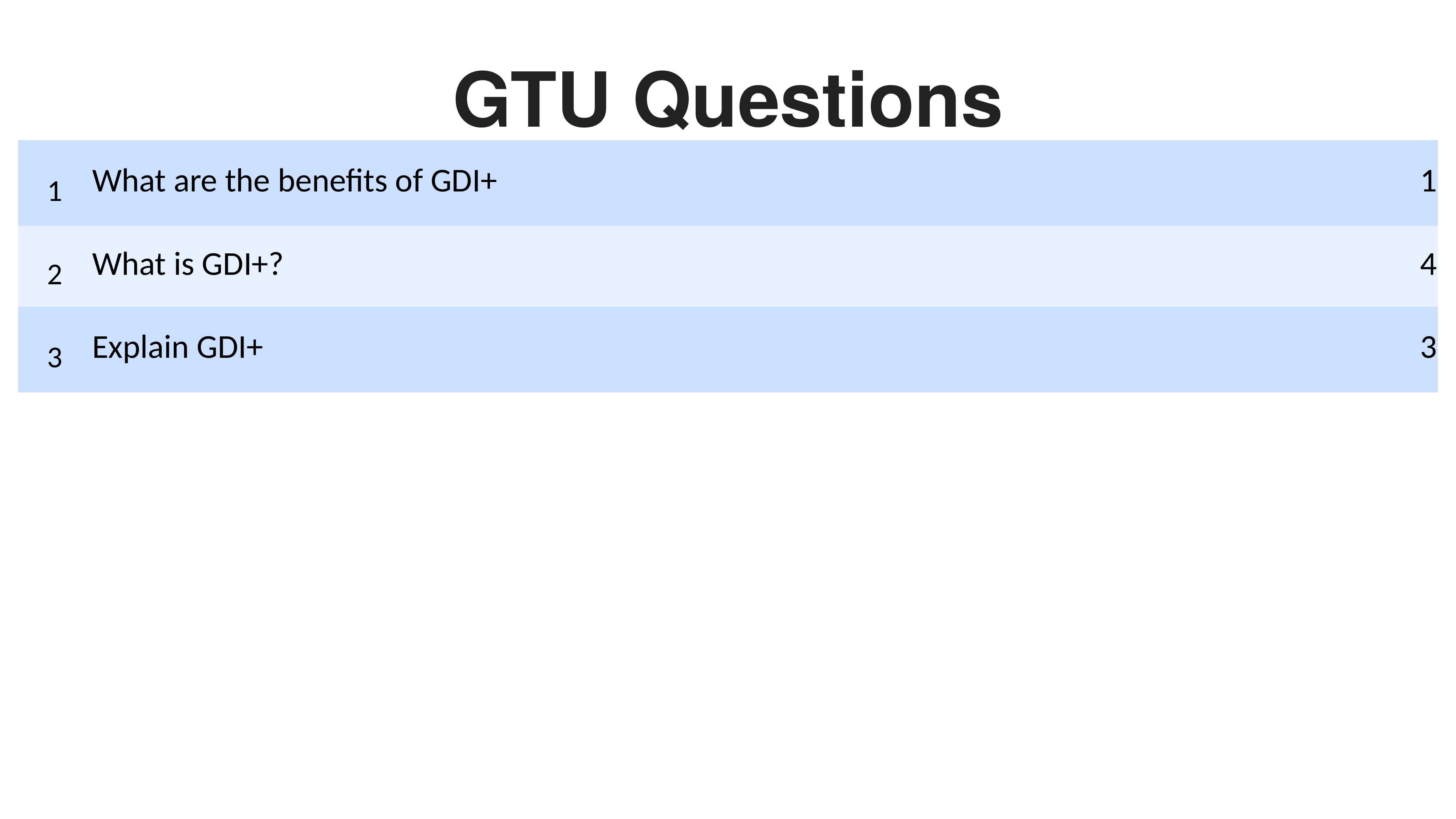

GTU Questions
| 1 | What are the benefits of GDI+ | 1 |
| --- | --- | --- |
| 2 | What is GDI+? | 4 |
| 3 | Explain GDI+ | 3 |